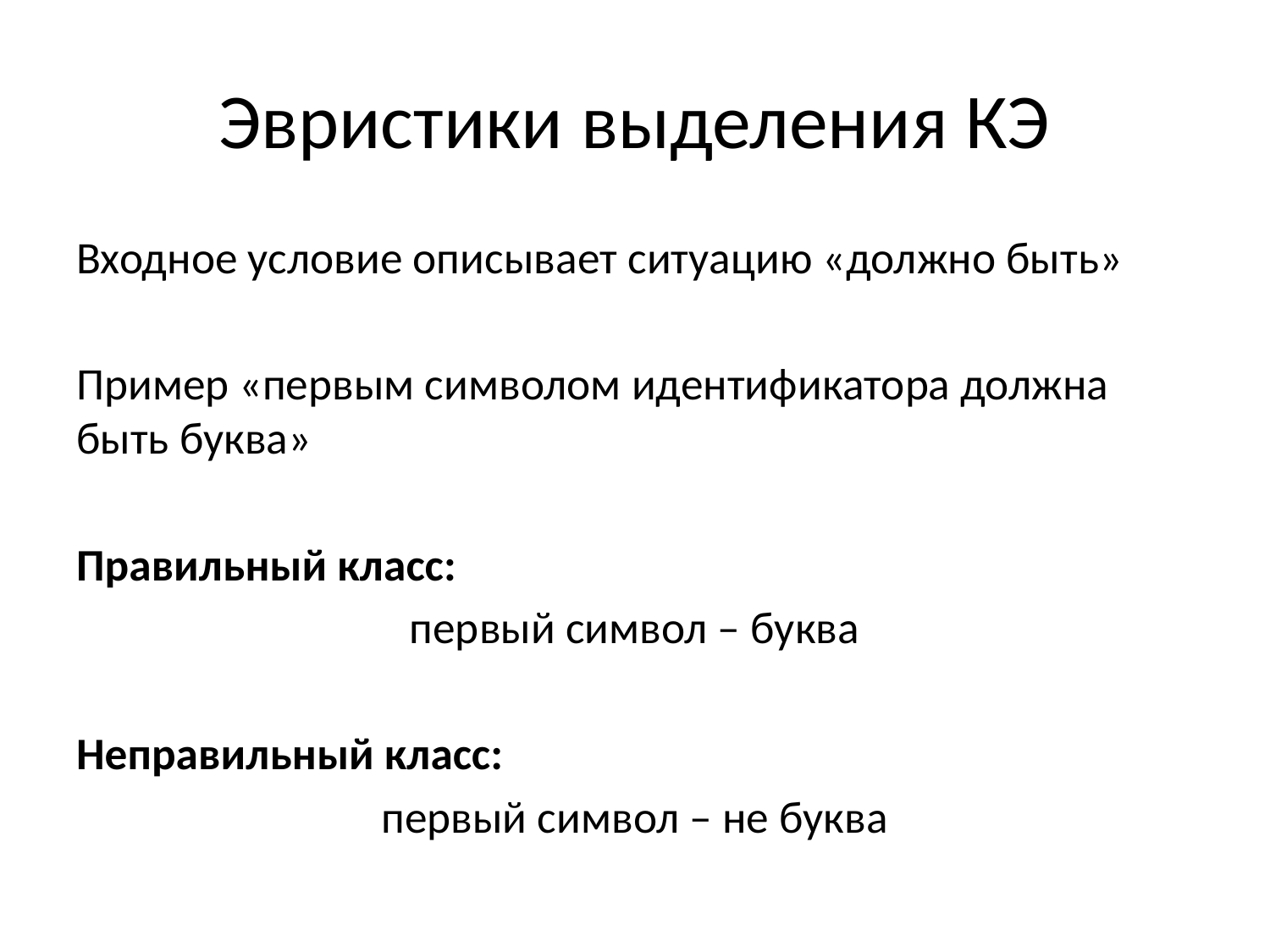

# Эвристики выделения КЭ
Входное условие описывает ситуацию «должно быть»

Пример «первым символом идентификатора должна быть буква»

Правильный класс:
первый символ – буква

Неправильный класс:
первый символ – не буква